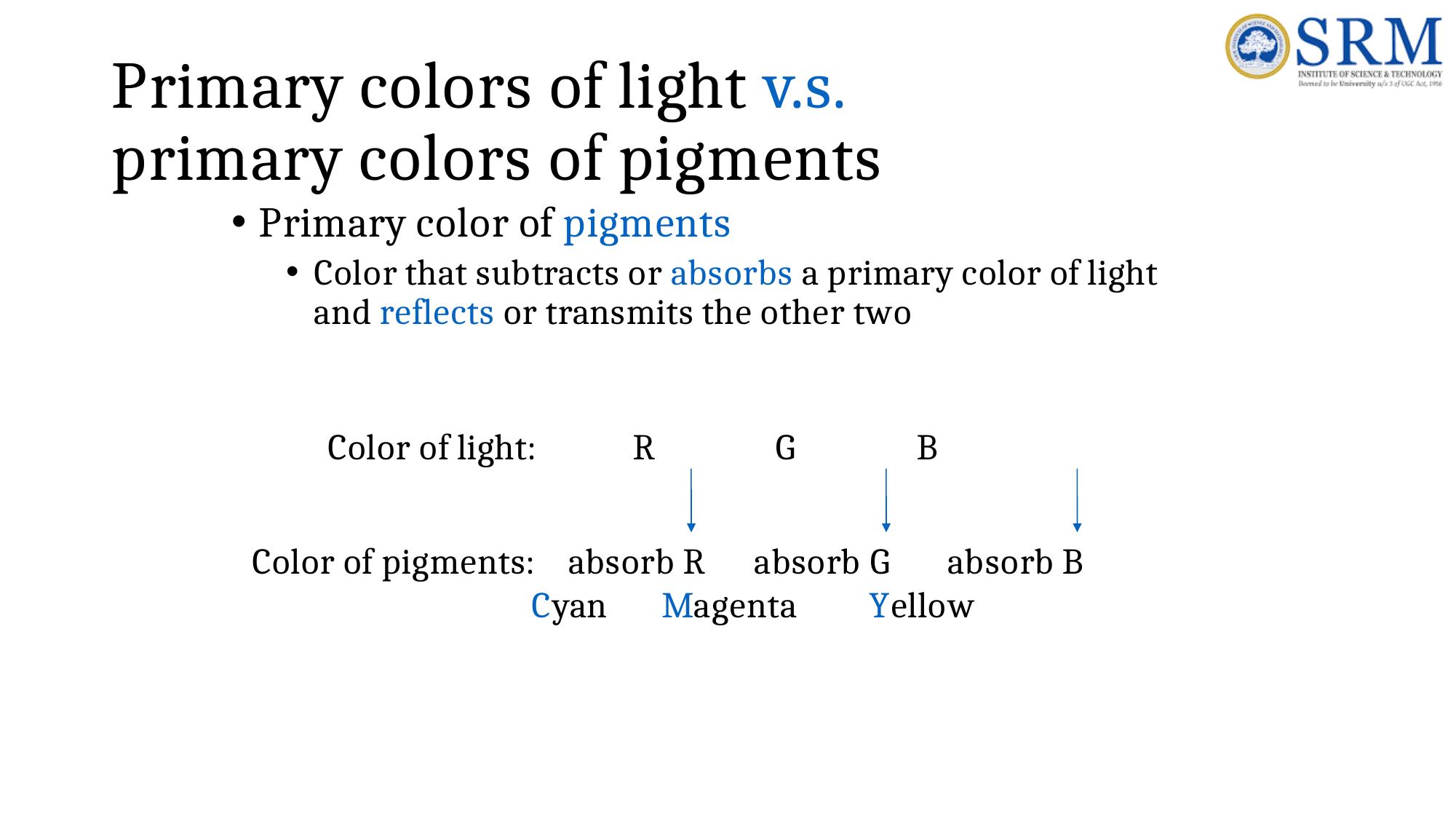

# Primary colors of light v.s. primary colors of pigments
Primary color of pigments
Color that subtracts or absorbs a primary color of light and reflects or transmits the other two
Color of light:            R               G               B

Color of pigments:    absorb R      absorb G       absorb B
                                   Cyan       Magenta         Yellow